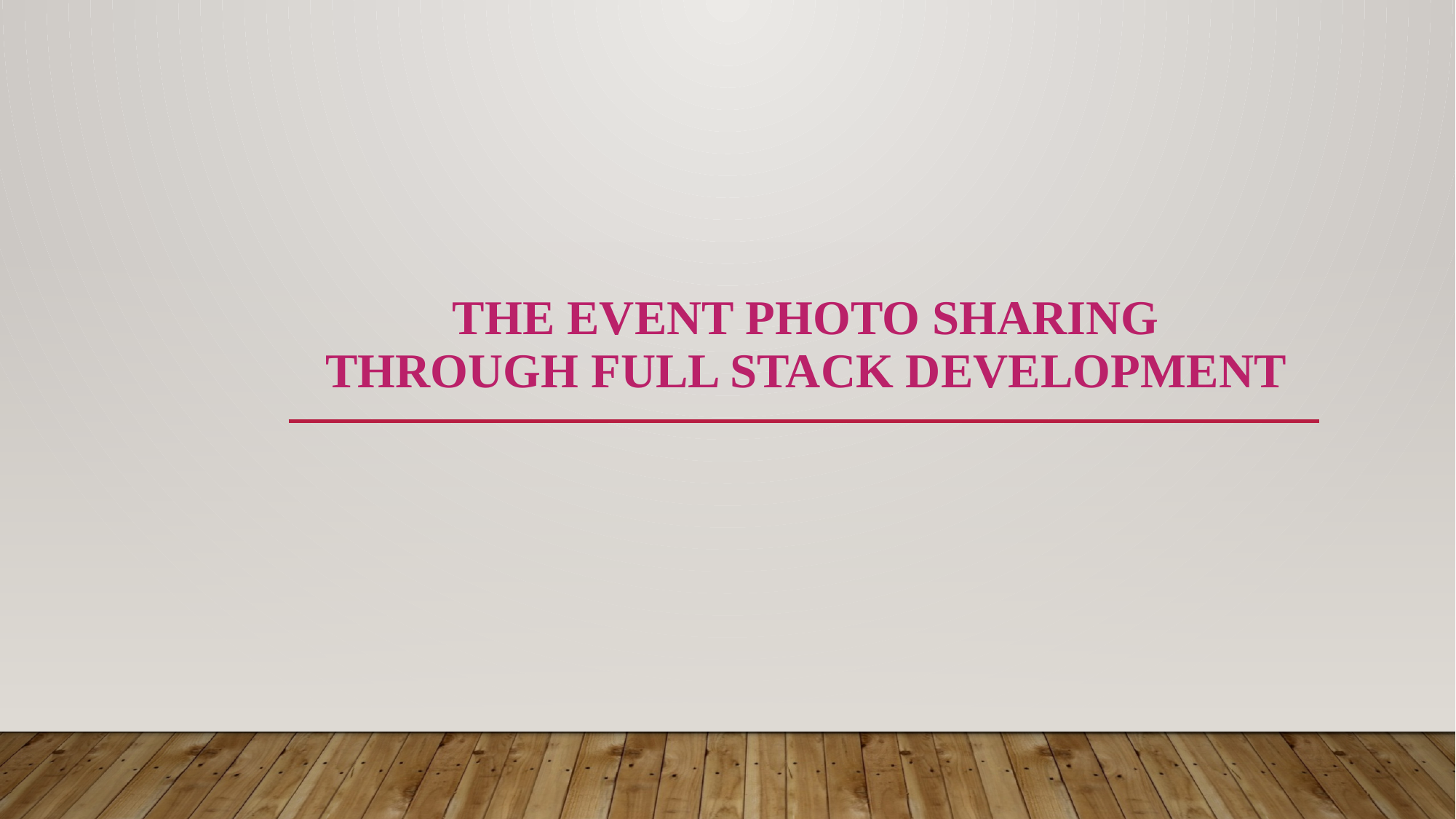

# The Event Photo Sharing through Full Stack Development